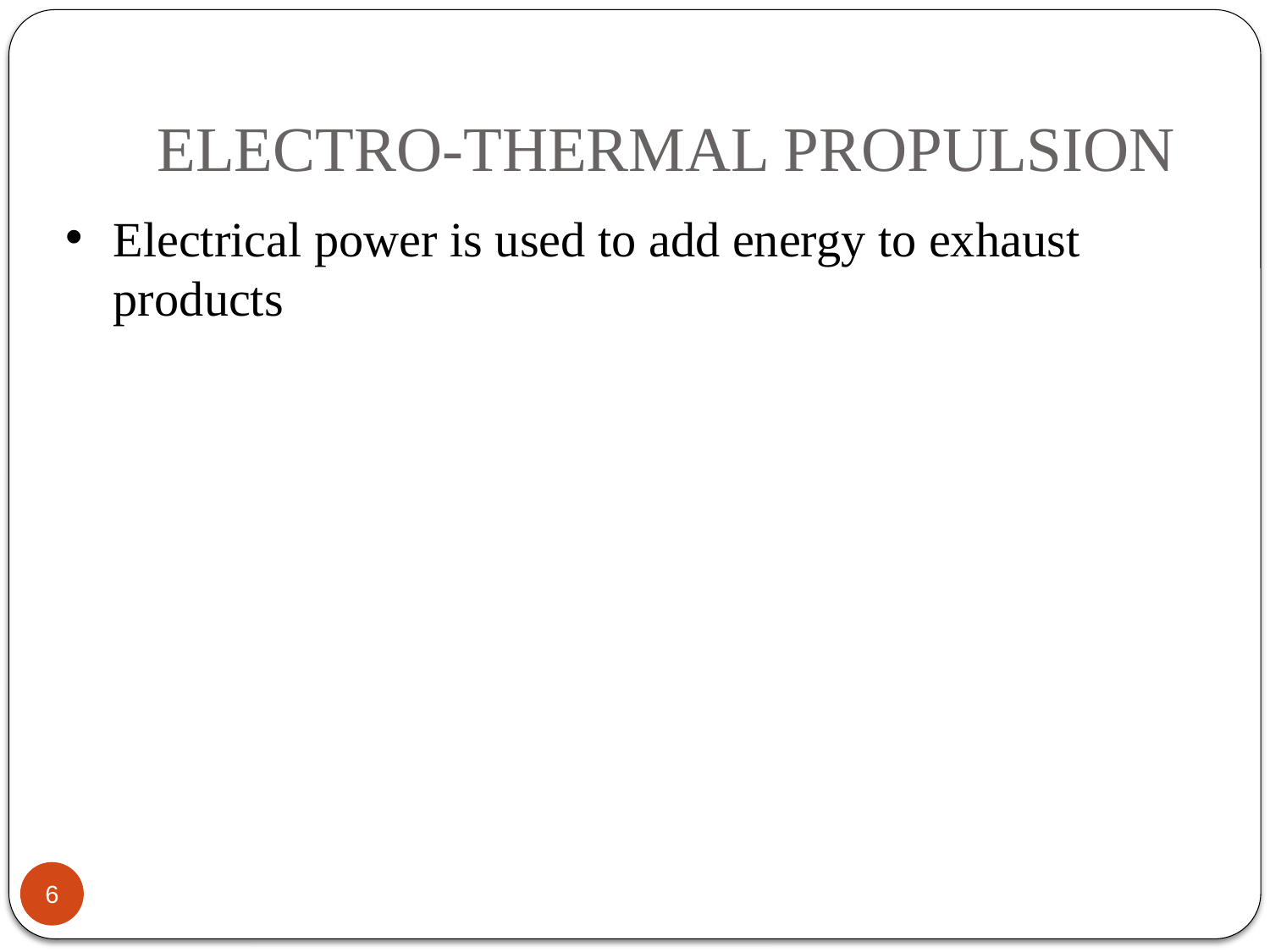

# ELECTRO-THERMAL PROPULSION
Electrical power is used to add energy to exhaust products
6